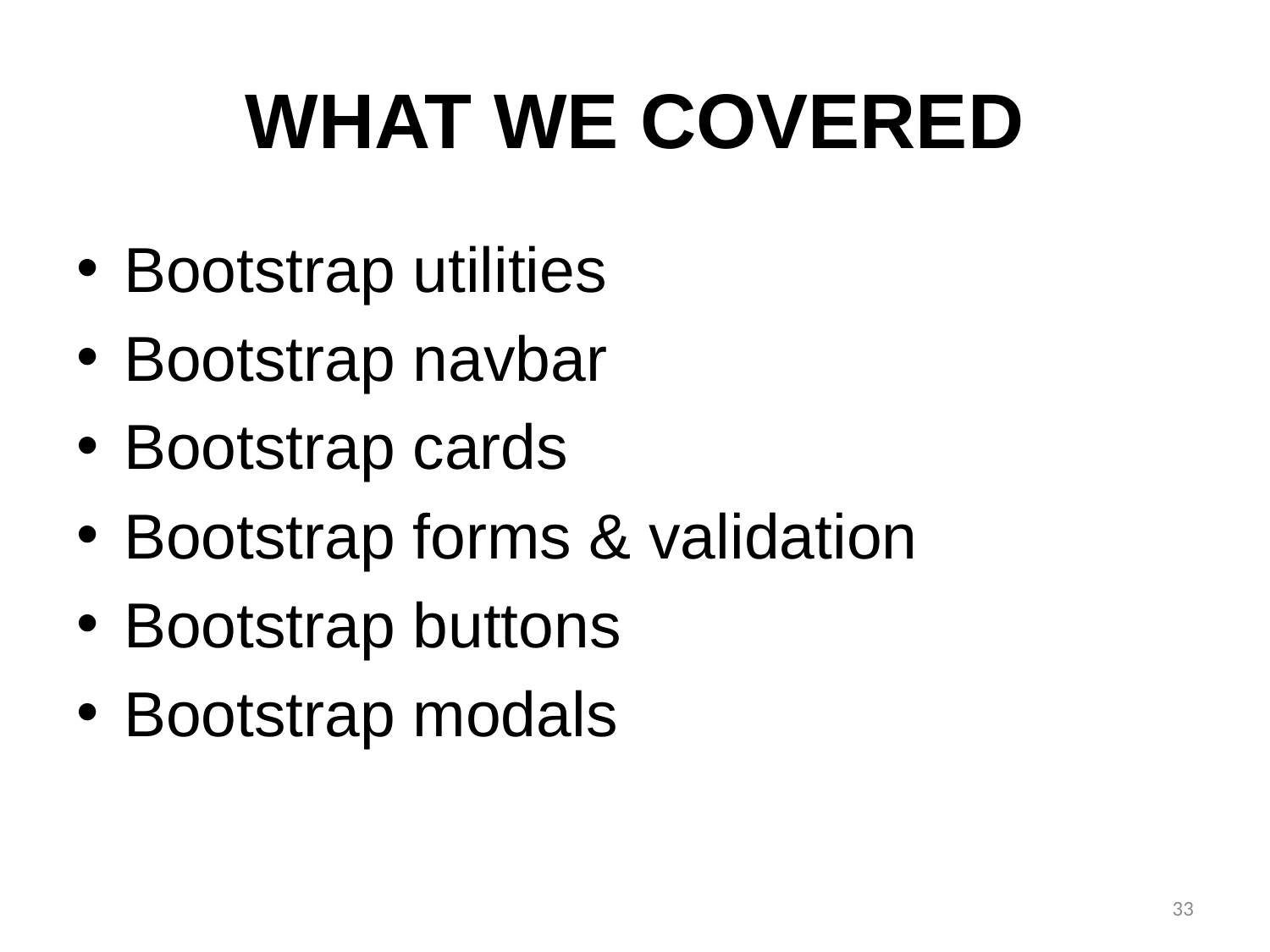

# WHAT WE COVERED
Bootstrap utilities
Bootstrap navbar
Bootstrap cards
Bootstrap forms & validation
Bootstrap buttons
Bootstrap modals
33